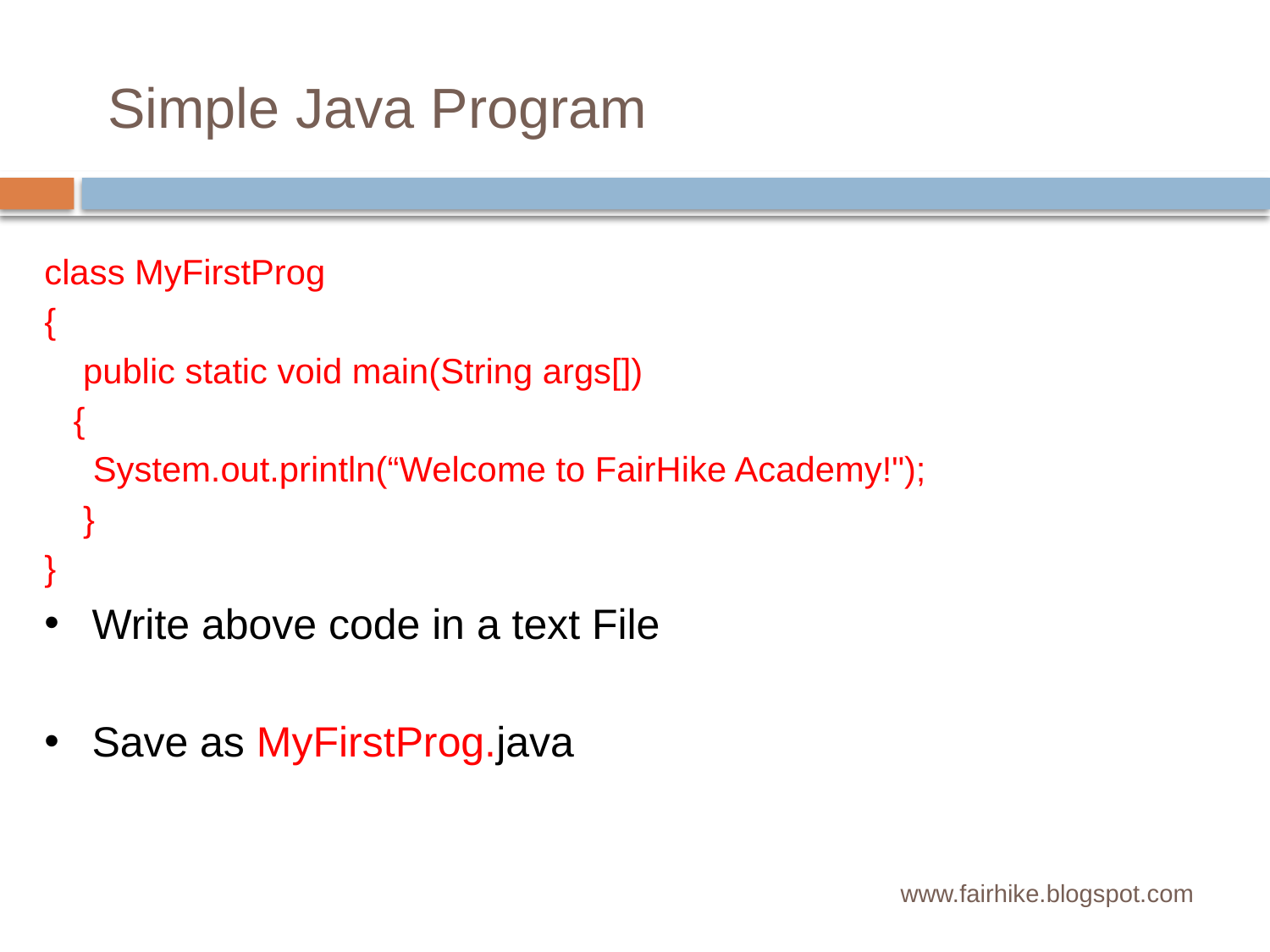

# Simple Java Program
class MyFirstProg
{
    public static void main(String args[])
   {
     System.out.println(“Welcome to FairHike Academy!");
    }
}
Write above code in a text File

Save as MyFirstProg.java
www.fairhike.blogspot.com